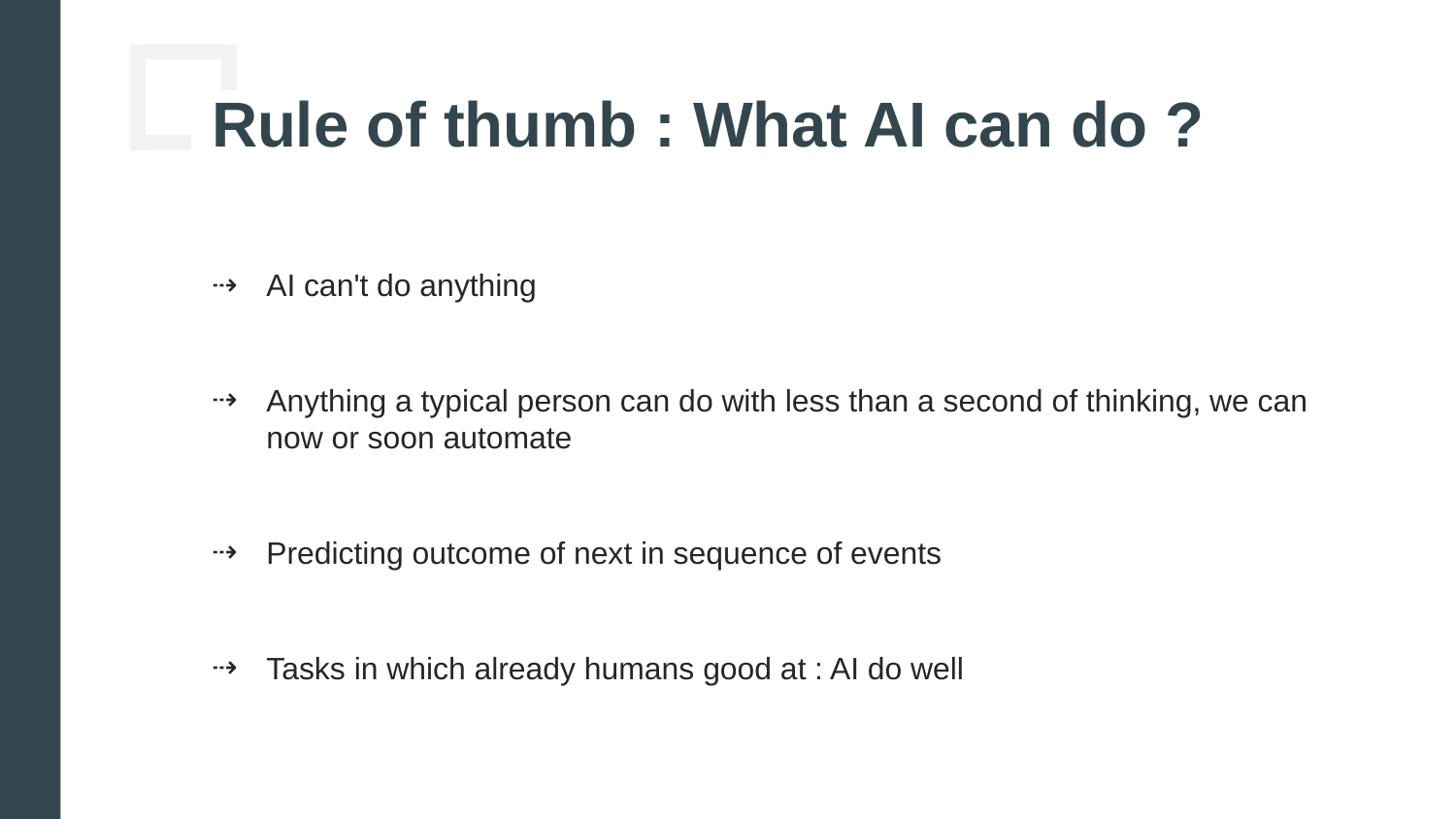

# Rule of thumb : What AI can do ?

AI can't do anything

Anything a typical person can do with less than a second of thinking, we can now or soon automate

Predicting outcome of next in sequence of events

Tasks in which already humans good at : AI do well